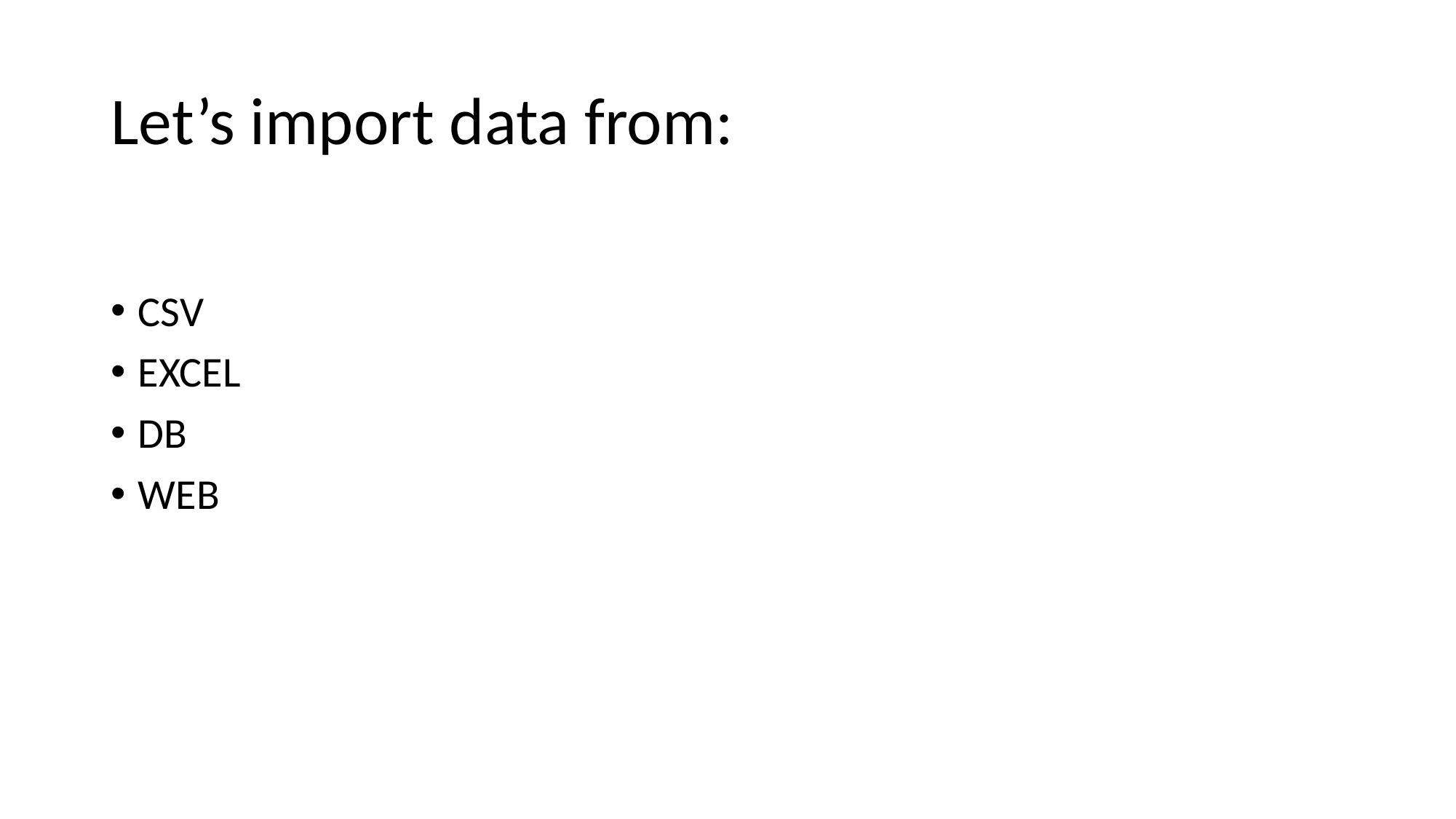

# Let’s import data from:

CSV
EXCEL
DB
WEB